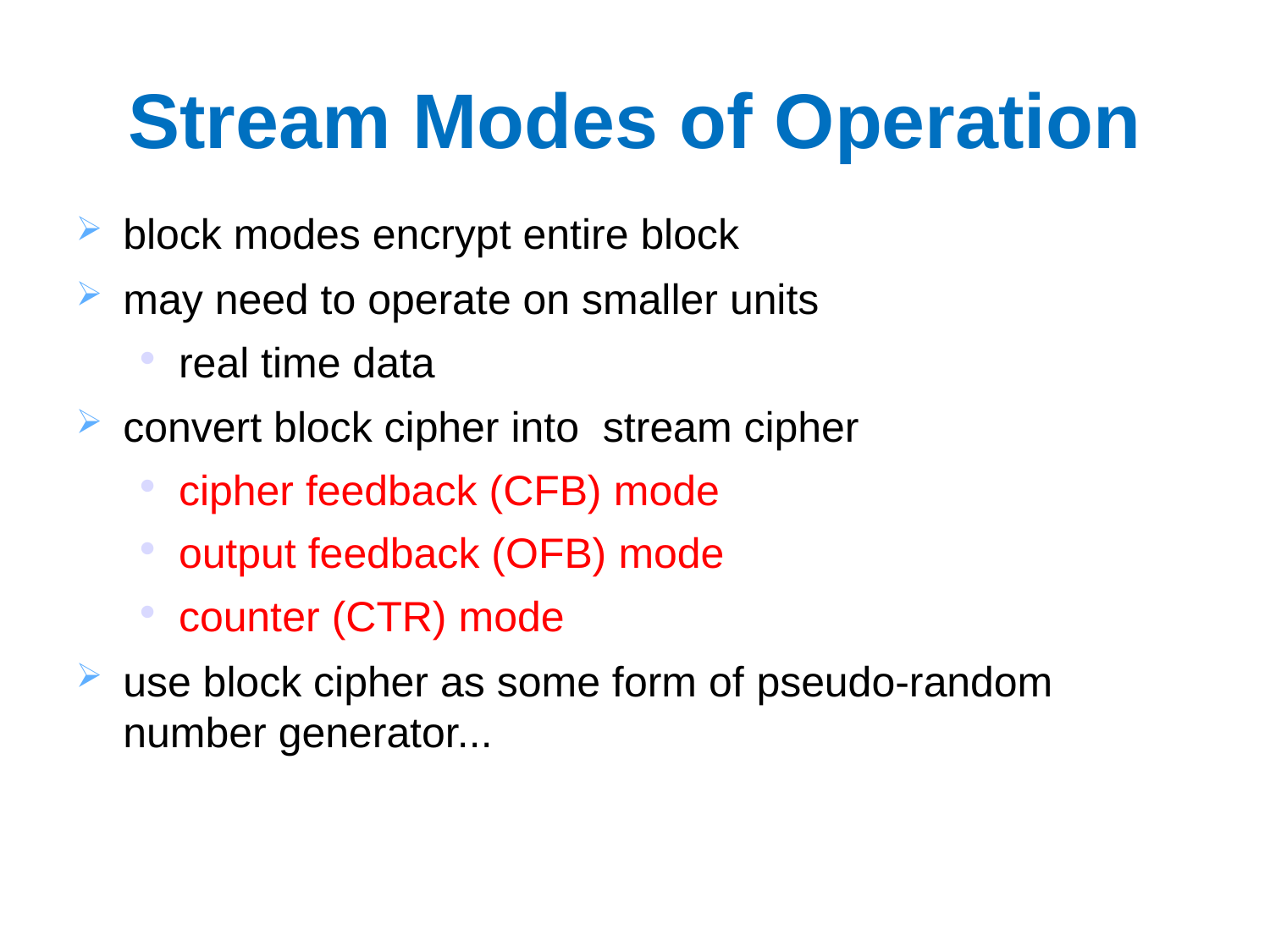

Stream Modes of Operation
block modes encrypt entire block
may need to operate on smaller units
real time data
convert block cipher into  stream cipher
cipher feedback (CFB) mode
output feedback (OFB) mode
counter (CTR) mode
use block cipher as some form of pseudo-random number generator...